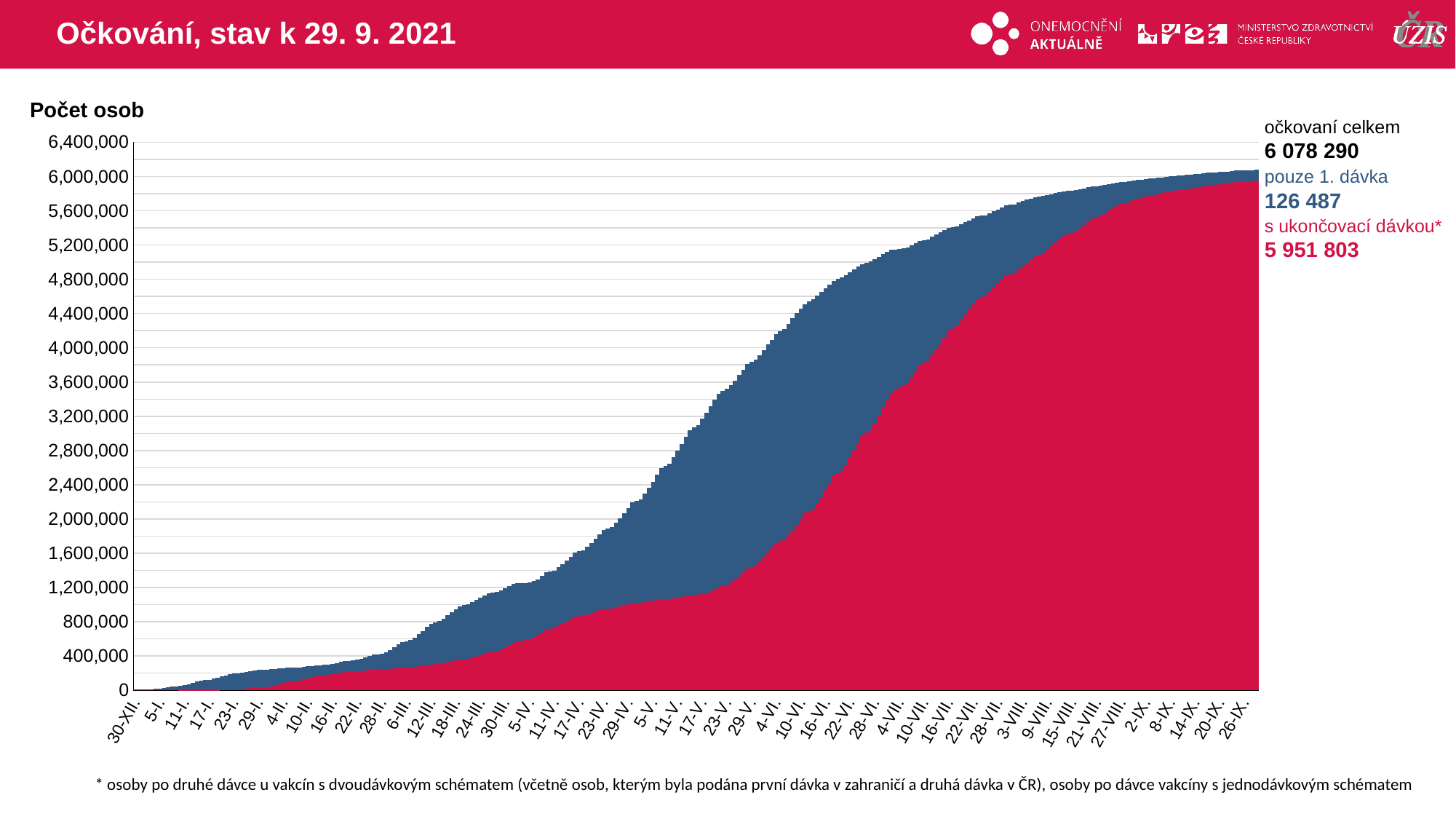

# Očkování, stav k 29. 9. 2021
Počet osob
očkovaní celkem
6 078 290

### Chart

| Category | dokončené očkování | 1. dávka |
|---|---|---|
| 30-XII. | 0.0 | 10519.0 |
| 31-XII. | 0.0 | 11821.0 |
| 1-I. | 0.0 | 12085.0 |
| 2-I. | 0.0 | 13356.0 |
| 3-I. | 0.0 | 14277.0 |
| 4-I. | 0.0 | 17869.0 |
| 5-I. | 0.0 | 22373.0 |
| 6-I. | 0.0 | 28218.0 |
| 7-I. | 0.0 | 36183.0 |
| 8-I. | 0.0 | 46162.0 |
| 9-I. | 0.0 | 48182.0 |
| 10-I. | 2.0 | 49937.0 |
| 11-I. | 4.0 | 59746.0 |
| 12-I. | 6.0 | 73140.0 |
| 13-I. | 6.0 | 86639.0 |
| 14-I. | 8.0 | 101824.0 |
| 15-I. | 8.0 | 115793.0 |
| 16-I. | 10.0 | 119170.0 |
| 17-I. | 650.0 | 121134.0 |
| 18-I. | 2470.0 | 131788.0 |
| 19-I. | 5184.0 | 141634.0 |
| 20-I. | 7831.0 | 152628.0 |
| 21-I. | 9567.0 | 166499.0 |
| 22-I. | 10610.0 | 180296.0 |
| 23-I. | 11480.0 | 182725.0 |
| 24-I. | 12349.0 | 184104.0 |
| 25-I. | 15318.0 | 190758.0 |
| 26-I. | 19286.0 | 197321.0 |
| 27-I. | 23806.0 | 201816.0 |
| 28-I. | 29921.0 | 202772.0 |
| 29-I. | 37793.0 | 201099.0 |
| 30-I. | 38880.0 | 200746.0 |
| 31-I. | 40060.0 | 200277.0 |
| 1-II. | 47977.0 | 196333.0 |
| 2-II. | 58186.0 | 190253.0 |
| 3-II. | 69163.0 | 183686.0 |
| 4-II. | 82107.0 | 175637.0 |
| 5-II. | 92753.0 | 170440.0 |
| 6-II. | 95102.0 | 168936.0 |
| 7-II. | 97589.0 | 167302.0 |
| 8-II. | 108970.0 | 160003.0 |
| 9-II. | 120886.0 | 153217.0 |
| 10-II. | 134091.0 | 145528.0 |
| 11-II. | 150262.0 | 135693.0 |
| 12-II. | 164949.0 | 127765.0 |
| 13-II. | 167929.0 | 126376.0 |
| 14-II. | 169307.0 | 125989.0 |
| 15-II. | 178639.0 | 123052.0 |
| 16-II. | 187691.0 | 122706.0 |
| 17-II. | 195979.0 | 124103.0 |
| 18-II. | 204015.0 | 128384.0 |
| 19-II. | 211333.0 | 132915.0 |
| 20-II. | 212509.0 | 133720.0 |
| 21-II. | 213526.0 | 133815.0 |
| 22-II. | 219531.0 | 137926.0 |
| 23-II. | 226491.0 | 143897.0 |
| 24-II. | 232508.0 | 151741.0 |
| 25-II. | 238038.0 | 164163.0 |
| 26-II. | 243364.0 | 174987.0 |
| 27-II. | 243914.0 | 177443.0 |
| 28-II. | 244459.0 | 179241.0 |
| 1-III. | 247882.0 | 195353.0 |
| 2-III. | 251416.0 | 219018.0 |
| 3-III. | 255903.0 | 245358.0 |
| 4-III. | 260565.0 | 273899.0 |
| 5-III. | 265961.0 | 297290.0 |
| 6-III. | 266807.0 | 308570.0 |
| 7-III. | 267640.0 | 319255.0 |
| 8-III. | 272469.0 | 344106.0 |
| 9-III. | 278828.0 | 374006.0 |
| 10-III. | 285758.0 | 408326.0 |
| 11-III. | 294108.0 | 444767.0 |
| 12-III. | 302552.0 | 475119.0 |
| 13-III. | 303841.0 | 490878.0 |
| 14-III. | 304976.0 | 501837.0 |
| 15-III. | 313744.0 | 521425.0 |
| 16-III. | 324260.0 | 549750.0 |
| 17-III. | 334744.0 | 576705.0 |
| 18-III. | 347136.0 | 602253.0 |
| 19-III. | 360721.0 | 623107.0 |
| 20-III. | 362736.0 | 636203.0 |
| 21-III. | 364280.0 | 642049.0 |
| 22-III. | 376766.0 | 654074.0 |
| 23-III. | 390096.0 | 667340.0 |
| 24-III. | 405801.0 | 678460.0 |
| 25-III. | 423626.0 | 686926.0 |
| 26-III. | 441101.0 | 694219.0 |
| 27-III. | 445932.0 | 697804.0 |
| 28-III. | 450063.0 | 699201.0 |
| 29-III. | 470752.0 | 697600.0 |
| 30-III. | 492909.0 | 700113.0 |
| 31-III. | 519943.0 | 696141.0 |
| 1-IV. | 551961.0 | 689749.0 |
| 2-IV. | 564739.0 | 683856.0 |
| 3-IV. | 575643.0 | 676548.0 |
| 4-IV. | 584537.0 | 670142.0 |
| 5-IV. | 591706.0 | 665341.0 |
| 6-IV. | 620920.0 | 652283.0 |
| 7-IV. | 643107.0 | 653482.0 |
| 8-IV. | 674094.0 | 661125.0 |
| 9-IV. | 704250.0 | 670441.0 |
| 10-IV. | 719522.0 | 670613.0 |
| 11-IV. | 729536.0 | 670342.0 |
| 12-IV. | 754623.0 | 683499.0 |
| 13-IV. | 780615.0 | 693726.0 |
| 14-IV. | 807943.0 | 705190.0 |
| 15-IV. | 833629.0 | 727238.0 |
| 16-IV. | 859226.0 | 746230.0 |
| 17-IV. | 868236.0 | 753871.0 |
| 18-IV. | 873210.0 | 761855.0 |
| 19-IV. | 888640.0 | 790388.0 |
| 20-IV. | 904482.0 | 817068.0 |
| 21-IV. | 918751.0 | 850501.0 |
| 22-IV. | 936108.0 | 887602.0 |
| 23-IV. | 948128.0 | 925501.0 |
| 24-IV. | 953357.0 | 938079.0 |
| 25-IV. | 957338.0 | 948767.0 |
| 26-IV. | 964876.0 | 990789.0 |
| 27-IV. | 977067.0 | 1027561.0 |
| 28-IV. | 991027.0 | 1072327.0 |
| 29-IV. | 1006866.0 | 1122052.0 |
| 30-IV. | 1016781.0 | 1174317.0 |
| 1-V. | 1020196.0 | 1190196.0 |
| 2-V. | 1022444.0 | 1206836.0 |
| 3-V. | 1027488.0 | 1269022.0 |
| 4-V. | 1035779.0 | 1327191.0 |
| 5-V. | 1045139.0 | 1390950.0 |
| 6-V. | 1055769.0 | 1460694.0 |
| 7-V. | 1065799.0 | 1527934.0 |
| 8-V. | 1067522.0 | 1555609.0 |
| 9-V. | 1068708.0 | 1578590.0 |
| 10-V. | 1075883.0 | 1644146.0 |
| 11-V. | 1084647.0 | 1711478.0 |
| 12-V. | 1093681.0 | 1782274.0 |
| 13-V. | 1102806.0 | 1857180.0 |
| 14-V. | 1110528.0 | 1928850.0 |
| 15-V. | 1112714.0 | 1958497.0 |
| 16-V. | 1113952.0 | 1983001.0 |
| 17-V. | 1120629.0 | 2048814.0 |
| 18-V. | 1133611.0 | 2107755.0 |
| 19-V. | 1148694.0 | 2170117.0 |
| 20-V. | 1175652.0 | 2218577.0 |
| 21-V. | 1203323.0 | 2259664.0 |
| 22-V. | 1214454.0 | 2280868.0 |
| 23-V. | 1223453.0 | 2294171.0 |
| 24-V. | 1257043.0 | 2307667.0 |
| 25-V. | 1292777.0 | 2323817.0 |
| 26-V. | 1330247.0 | 2354109.0 |
| 27-V. | 1377506.0 | 2368218.0 |
| 28-V. | 1423984.0 | 2383462.0 |
| 29-V. | 1441050.0 | 2395539.0 |
| 30-V. | 1455452.0 | 2403476.0 |
| 31-V. | 1502940.0 | 2411730.0 |
| 1-VI. | 1551689.0 | 2421984.0 |
| 2-VI. | 1605573.0 | 2430958.0 |
| 3-VI. | 1665706.0 | 2429040.0 |
| 4-VI. | 1723008.0 | 2434806.0 |
| 5-VI. | 1741771.0 | 2450170.0 |
| 6-VI. | 1756858.0 | 2461982.0 |
| 7-VI. | 1812411.0 | 2470094.0 |
| 8-VI. | 1867300.0 | 2479161.0 |
| 9-VI. | 1931622.0 | 2474011.0 |
| 10-VI. | 2002609.0 | 2456896.0 |
| 11-VI. | 2072209.0 | 2439371.0 |
| 12-VI. | 2092932.0 | 2450616.0 |
| 13-VI. | 2111281.0 | 2456261.0 |
| 14-VI. | 2185563.0 | 2424987.0 |
| 15-VI. | 2257797.0 | 2397366.0 |
| 16-VI. | 2335884.0 | 2362015.0 |
| 17-VI. | 2418823.0 | 2318438.0 |
| 18-VI. | 2499192.0 | 2280425.0 |
| 19-VI. | 2528399.0 | 2272941.0 |
| 20-VI. | 2552155.0 | 2266539.0 |
| 21-VI. | 2630614.0 | 2220578.0 |
| 22-VI. | 2712754.0 | 2171374.0 |
| 23-VI. | 2797865.0 | 2117909.0 |
| 24-VI. | 2887786.0 | 2057808.0 |
| 25-VI. | 2973792.0 | 2002821.0 |
| 26-VI. | 3008522.0 | 1983933.0 |
| 27-VI. | 3035102.0 | 1971290.0 |
| 28-VI. | 3120172.0 | 1914633.0 |
| 29-VI. | 3206538.0 | 1857505.0 |
| 30-VI. | 3297379.0 | 1794153.0 |
| 1-VII. | 3387286.0 | 1728177.0 |
| 2-VII. | 3472973.0 | 1669198.0 |
| 3-VII. | 3504415.0 | 1644818.0 |
| 4-VII. | 3526168.0 | 1630600.0 |
| 5-VII. | 3551476.0 | 1612632.0 |
| 6-VII. | 3579032.0 | 1590460.0 |
| 7-VII. | 3657885.0 | 1537371.0 |
| 8-VII. | 3728088.0 | 1493738.0 |
| 9-VII. | 3797230.0 | 1452490.0 |
| 10-VII. | 3825783.0 | 1433266.0 |
| 11-VII. | 3848621.0 | 1418939.0 |
| 12-VII. | 3917612.0 | 1377463.0 |
| 13-VII. | 3987379.0 | 1333871.0 |
| 14-VII. | 4059257.0 | 1287811.0 |
| 15-VII. | 4125156.0 | 1251091.0 |
| 16-VII. | 4197743.0 | 1206399.0 |
| 17-VII. | 4229109.0 | 1183773.0 |
| 18-VII. | 4255062.0 | 1166246.0 |
| 19-VII. | 4321983.0 | 1122637.0 |
| 20-VII. | 4388922.0 | 1077049.0 |
| 21-VII. | 4452263.0 | 1037108.0 |
| 22-VII. | 4510760.0 | 1000926.0 |
| 23-VII. | 4565364.0 | 969473.0 |
| 24-VII. | 4592946.0 | 949172.0 |
| 25-VII. | 4614932.0 | 933780.0 |
| 26-VII. | 4663463.0 | 908728.0 |
| 27-VII. | 4709960.0 | 884891.0 |
| 28-VII. | 4755808.0 | 860243.0 |
| 29-VII. | 4797628.0 | 839689.0 |
| 30-VII. | 4840055.0 | 820502.0 |
| 31-VII. | 4859524.0 | 809937.0 |
| 1-VIII. | 4875639.0 | 800515.0 |
| 2-VIII. | 4913089.0 | 781645.0 |
| 3-VIII. | 4951093.0 | 761227.0 |
| 4-VIII. | 4987725.0 | 740636.0 |
| 5-VIII. | 5028079.0 | 716247.0 |
| 6-VIII. | 5071224.0 | 689840.0 |
| 7-VIII. | 5089320.0 | 677301.0 |
| 8-VIII. | 5105026.0 | 665937.0 |
| 9-VIII. | 5149976.0 | 633574.0 |
| 10-VIII. | 5189436.0 | 605907.0 |
| 11-VIII. | 5232477.0 | 574194.0 |
| 12-VIII. | 5269458.0 | 548579.0 |
| 13-VIII. | 5309667.0 | 519012.0 |
| 14-VIII. | 5320316.0 | 511686.0 |
| 15-VIII. | 5330661.0 | 503906.0 |
| 16-VIII. | 5364643.0 | 479680.0 |
| 17-VIII. | 5391653.0 | 462224.0 |
| 18-VIII. | 5430418.0 | 432813.0 |
| 19-VIII. | 5468676.0 | 404151.0 |
| 20-VIII. | 5508768.0 | 375369.0 |
| 21-VIII. | 5521488.0 | 365350.0 |
| 22-VIII. | 5533427.0 | 355750.0 |
| 23-VIII. | 5572580.0 | 327128.0 |
| 24-VIII. | 5605744.0 | 303803.0 |
| 25-VIII. | 5634020.0 | 284351.0 |
| 26-VIII. | 5660056.0 | 266715.0 |
| 27-VIII. | 5685918.0 | 251132.0 |
| 28-VIII. | 5692922.0 | 246839.0 |
| 29-VIII. | 5699524.0 | 242633.0 |
| 30-VIII. | 5721310.0 | 229328.0 |
| 31-VIII. | 5739312.0 | 218930.0 |
| 1-IX. | 5753231.0 | 210823.0 |
| 2-IX. | 5767543.0 | 203209.0 |
| 3-IX. | 5783153.0 | 196998.0 |
| 4-IX. | 5786673.0 | 195512.0 |
| 5-IX. | 5789490.0 | 194724.0 |
| 6-IX. | 5801923.0 | 188364.0 |
| 7-IX. | 5812906.0 | 181652.0 |
| 8-IX. | 5822687.0 | 177415.0 |
| 9-IX. | 5832671.0 | 173991.0 |
| 10-IX. | 5844705.0 | 169459.0 |
| 11-IX. | 5847161.0 | 168846.0 |
| 12-IX. | 5848772.0 | 168341.0 |
| 13-IX. | 5858961.0 | 163485.0 |
| 14-IX. | 5867877.0 | 159850.0 |
| 15-IX. | 5876301.0 | 156510.0 |
| 16-IX. | 5884487.0 | 153462.0 |
| 17-IX. | 5894535.0 | 149750.0 |
| 18-IX. | 5896858.0 | 149118.0 |
| 19-IX. | 5898410.0 | 148493.0 |
| 20-IX. | 5906463.0 | 144261.0 |
| 21-IX. | 5913910.0 | 140802.0 |
| 22-IX. | 5919302.0 | 139416.0 |
| 23-IX. | 5925582.0 | 137985.0 |
| 24-IX. | 5934981.0 | 134122.0 |
| 25-IX. | 5936924.0 | 133625.0 |
| 26-IX. | 5938535.0 | 132750.0 |
| 27-IX. | 5944810.0 | 130124.0 |
| 28-IX. | 5945239.0 | 129879.0 |
| 29-IX. | 5951803.0 | 126487.0 |
pouze 1. dávka
126 487
s ukončovací dávkou*
5 951 803
* osoby po druhé dávce u vakcín s dvoudávkovým schématem (včetně osob, kterým byla podána první dávka v zahraničí a druhá dávka v ČR), osoby po dávce vakcíny s jednodávkovým schématem